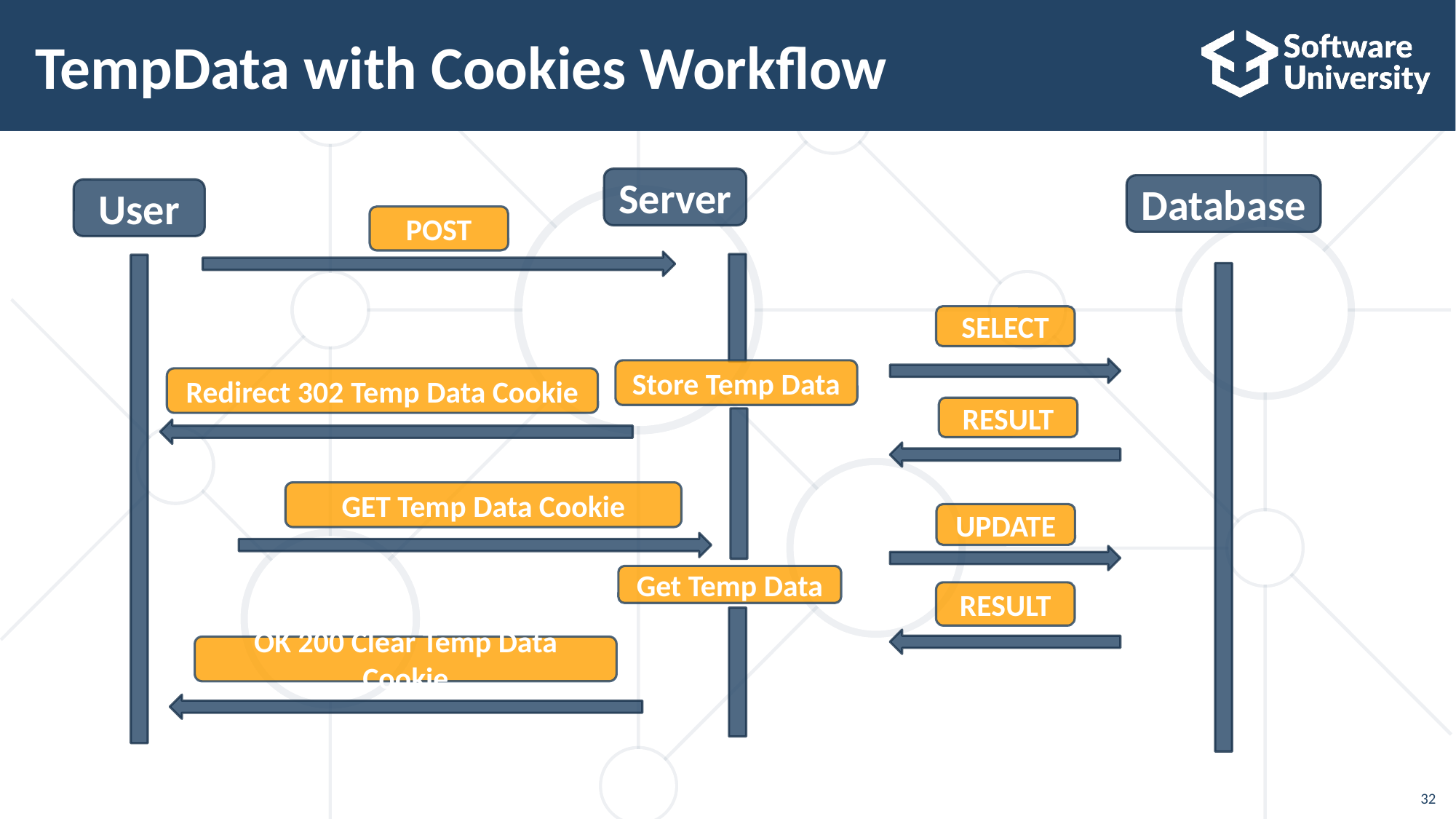

# TempData with Cookies Workflow
Server
Database
User
POST

SELECT

Store Temp Data
Redirect 302 Temp Data Cookie
RESULT

GET Temp Data Cookie
UPDATE

Get Temp Data
RESULT

OK 200 Clear Temp Data Cookie

32